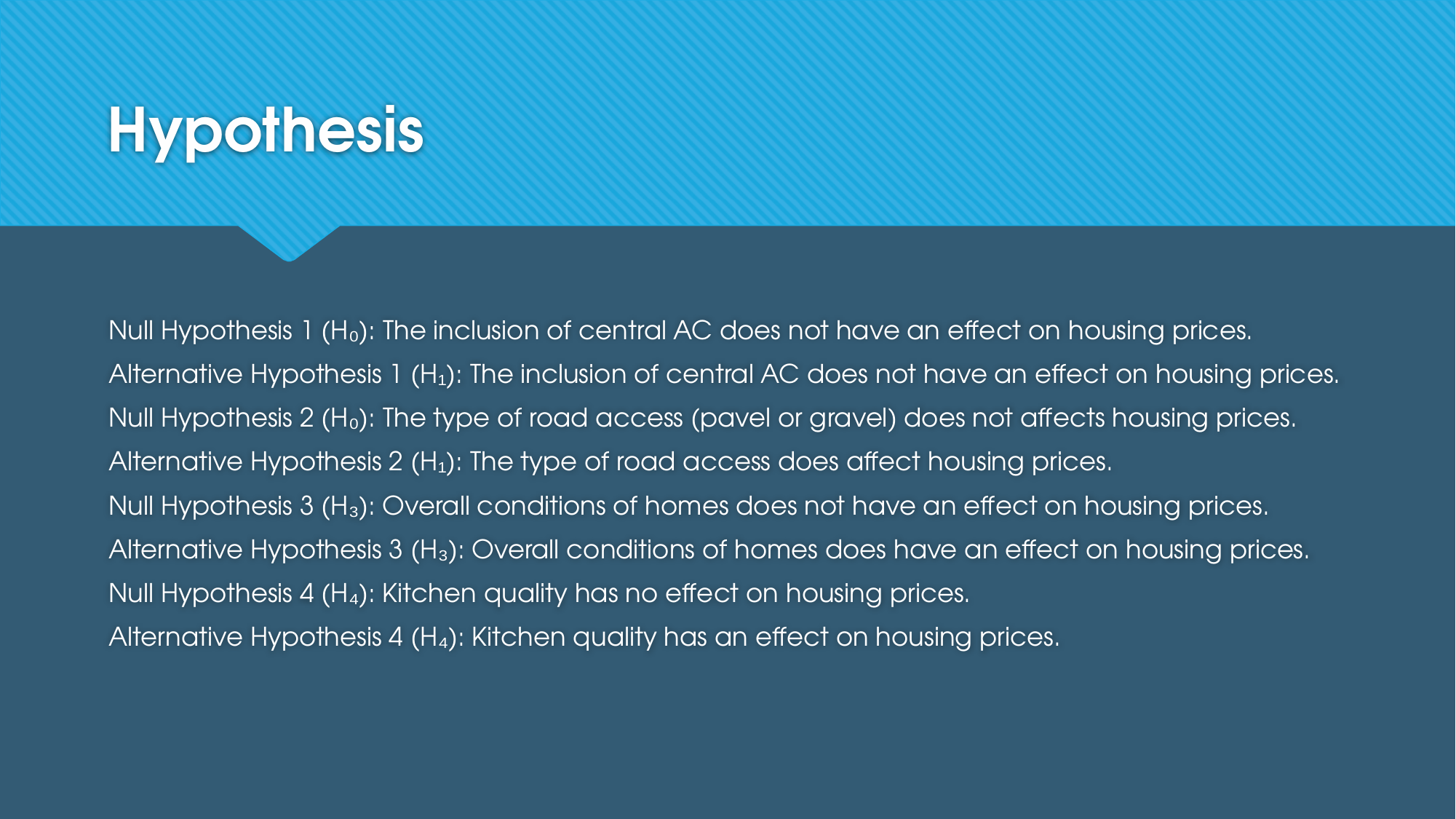

# Hypothesis
Null Hypothesis 1 (H₀): The inclusion of central AC does not have an effect on housing prices.
Alternative Hypothesis 1 (H₁): The inclusion of central AC does not have an effect on housing prices.
Null Hypothesis 2 (H₀): The type of road access (pavel or gravel) does not affects housing prices.
Alternative Hypothesis 2 (H₁): The type of road access does affect housing prices.
Null Hypothesis 3 (H₃): Overall conditions of homes does not have an effect on housing prices.
Alternative Hypothesis 3 (H₃): Overall conditions of homes does have an effect on housing prices.
Null Hypothesis 4 (H₄): Kitchen quality has no effect on housing prices.
Alternative Hypothesis 4 (H₄): Kitchen quality has an effect on housing prices.